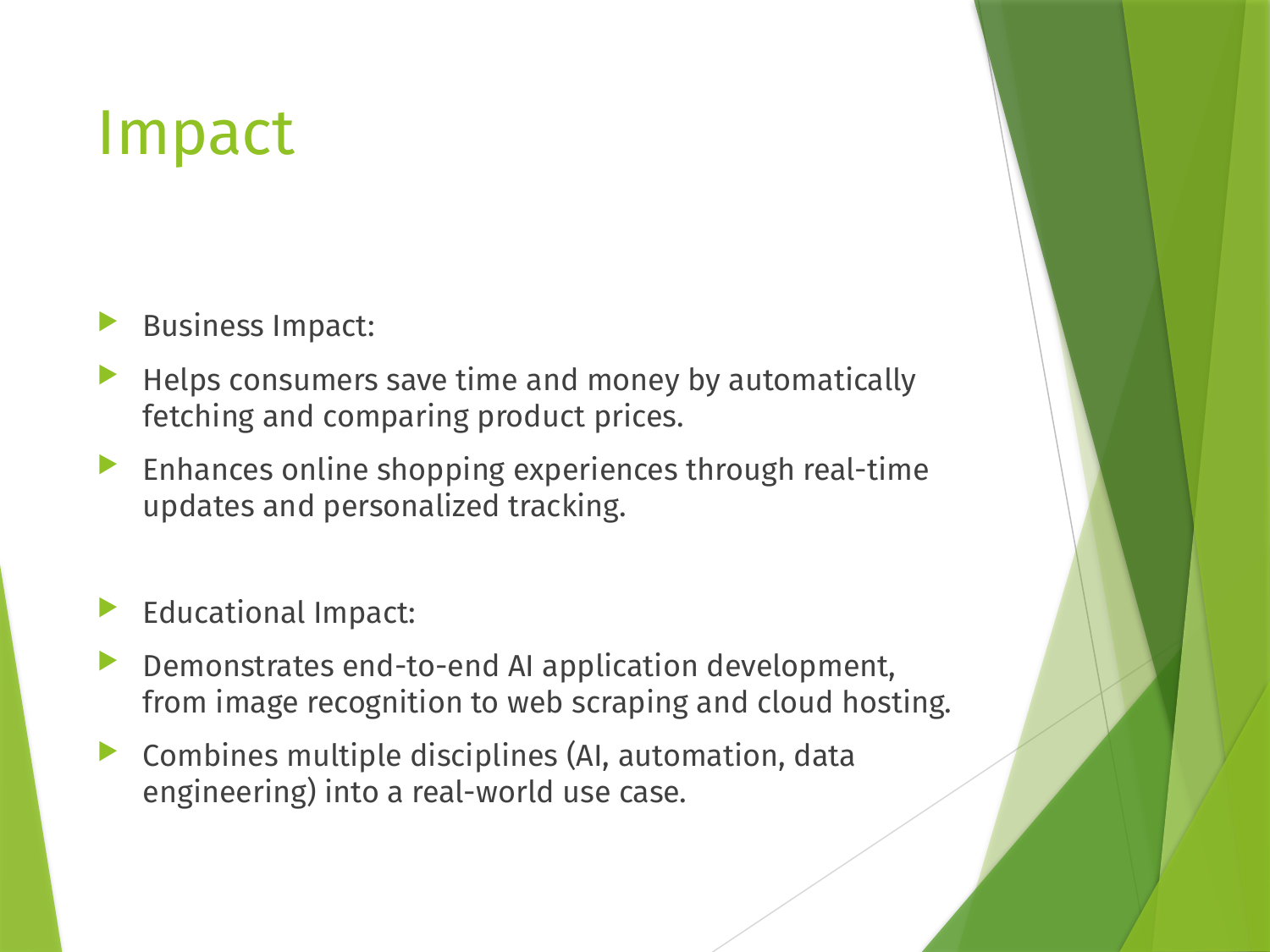

# Impact
Business Impact:
Helps consumers save time and money by automatically fetching and comparing product prices.
Enhances online shopping experiences through real-time updates and personalized tracking.

Educational Impact:
Demonstrates end-to-end AI application development, from image recognition to web scraping and cloud hosting.
Combines multiple disciplines (AI, automation, data engineering) into a real-world use case.